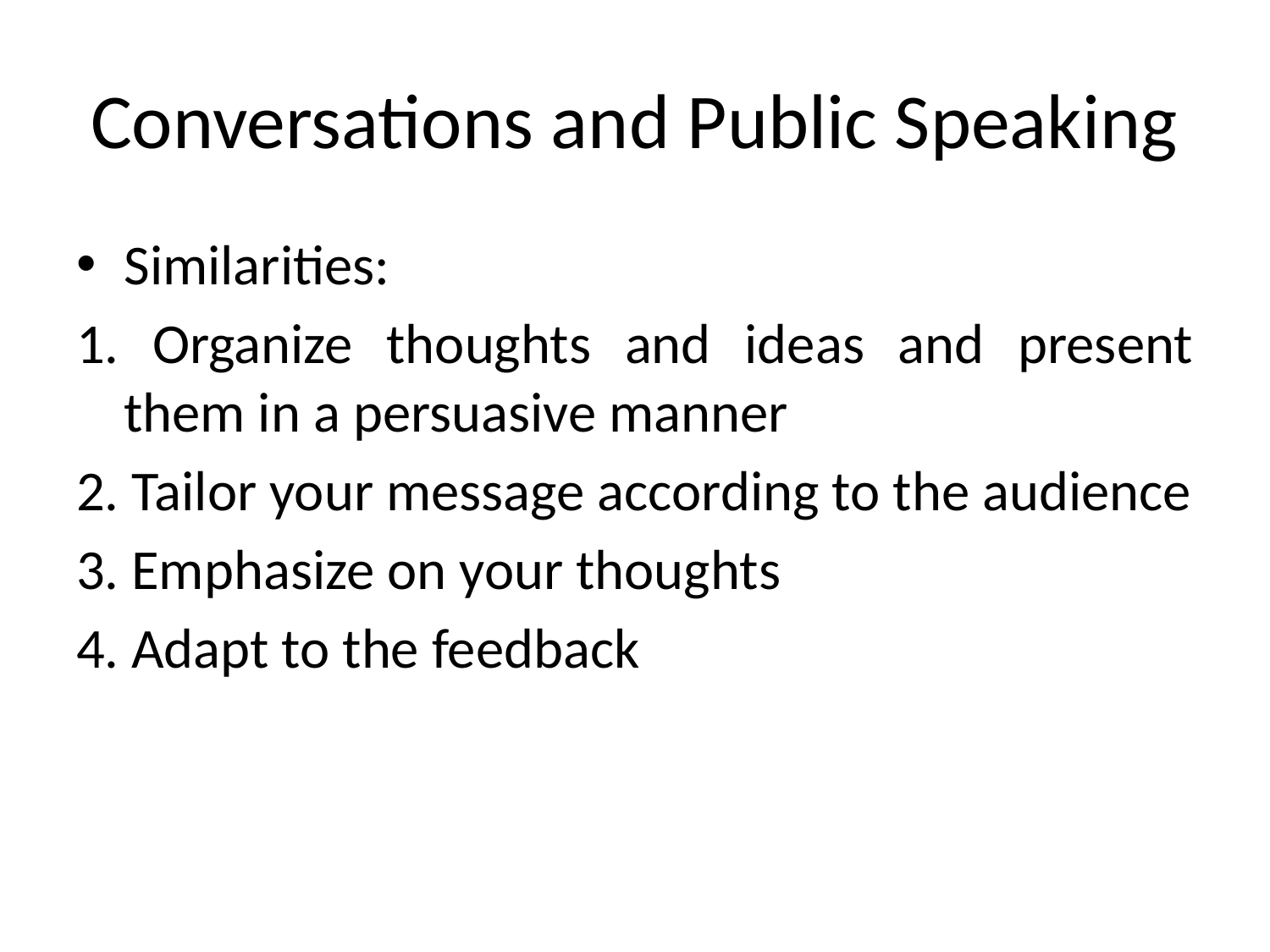

# Conversations and Public Speaking
Similarities:
1. Organize thoughts and ideas and present them in a persuasive manner
2. Tailor your message according to the audience
3. Emphasize on your thoughts
4. Adapt to the feedback